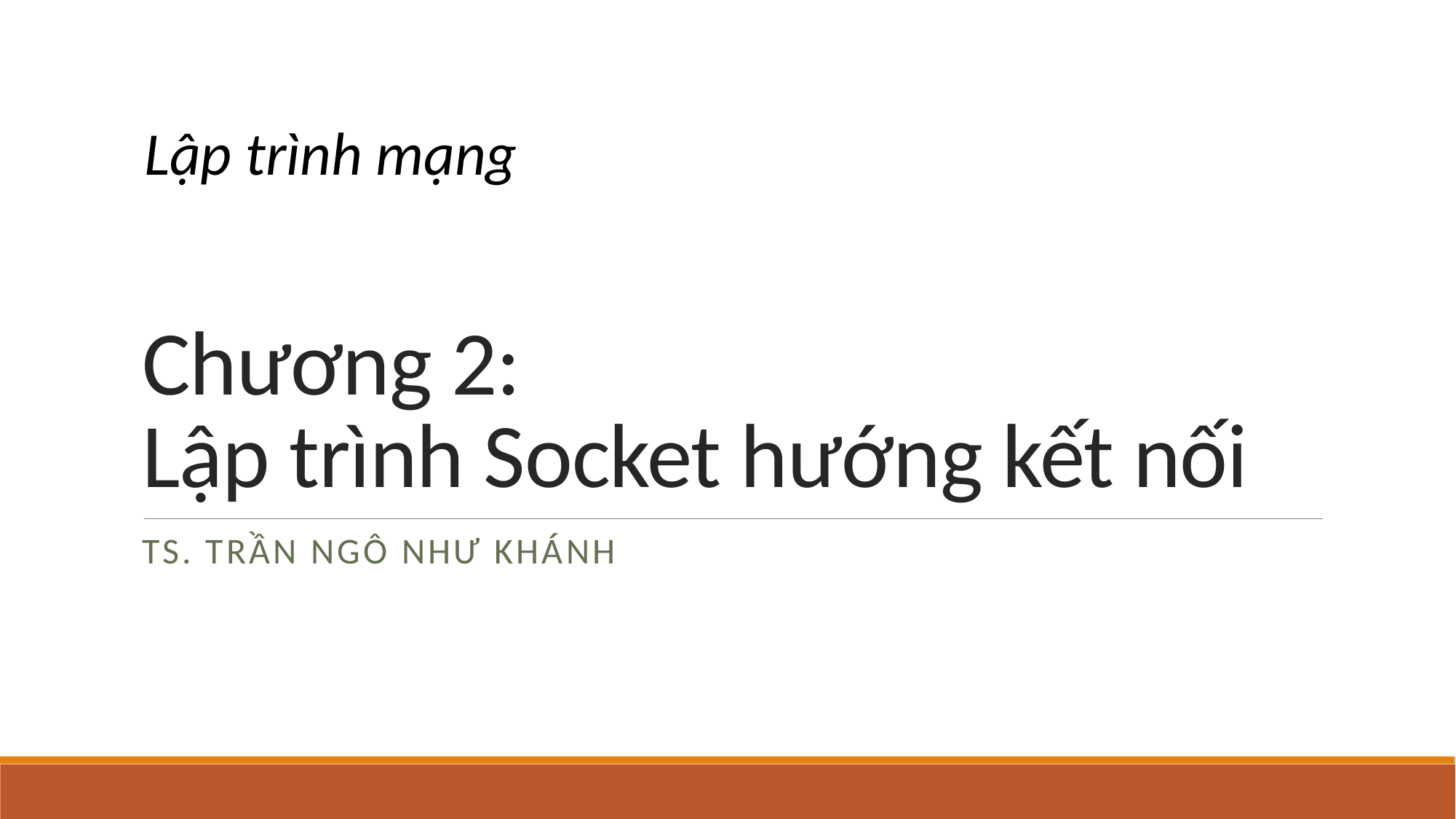

Lập trình mạng
# Chương 2: Lập trình Socket hướng kết nối
TS. Trần ngô như khánh